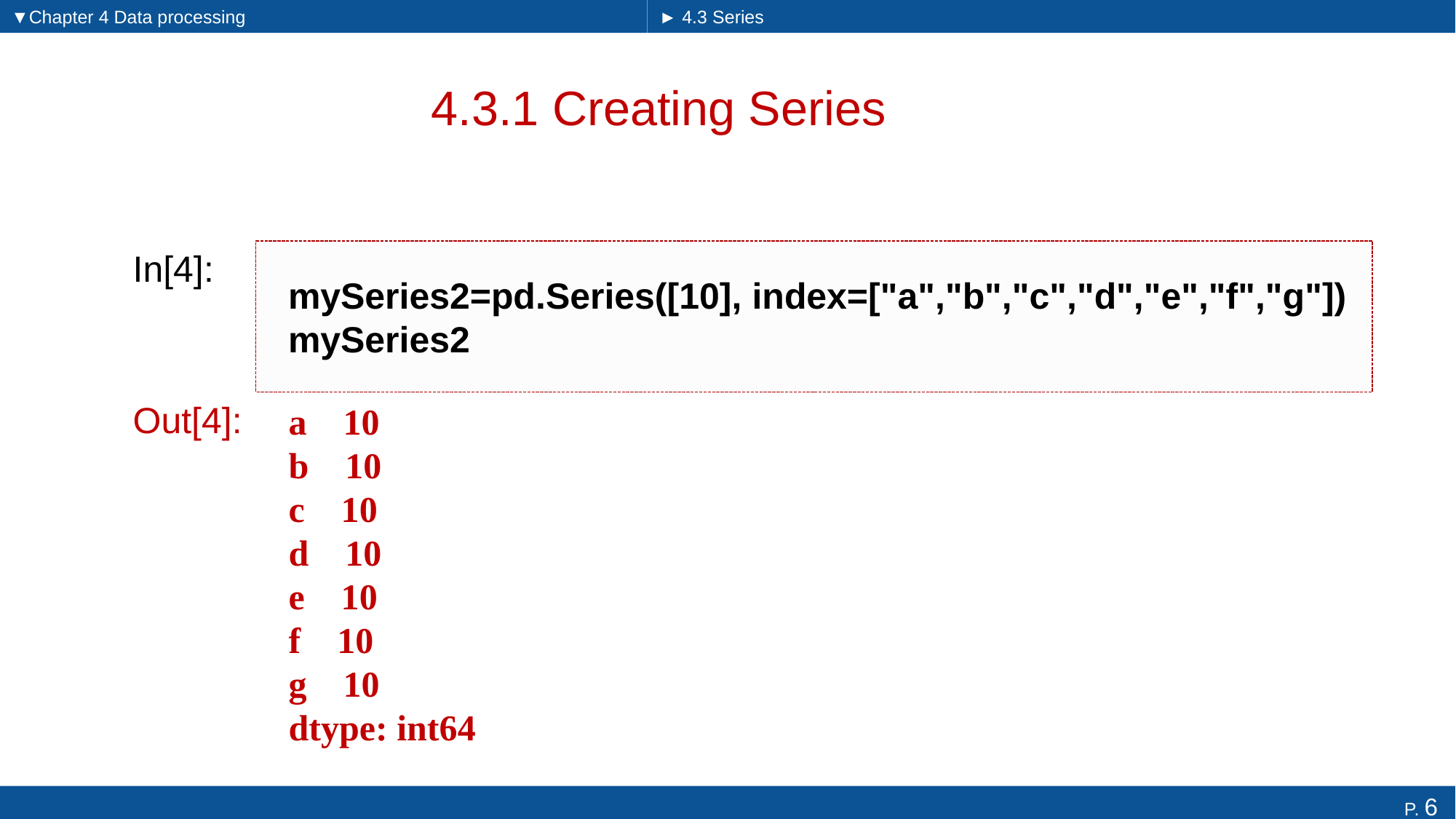

▼Chapter 4 Data processing
► 4.3 Series
# 4.3.1 Creating Series
In[4]:
mySeries2=pd.Series([10], index=["a","b","c","d","e","f","g"])
mySeries2
Out[4]:
a    10
b    10
c    10
d    10
e    10
f    10
g    10
dtype: int64